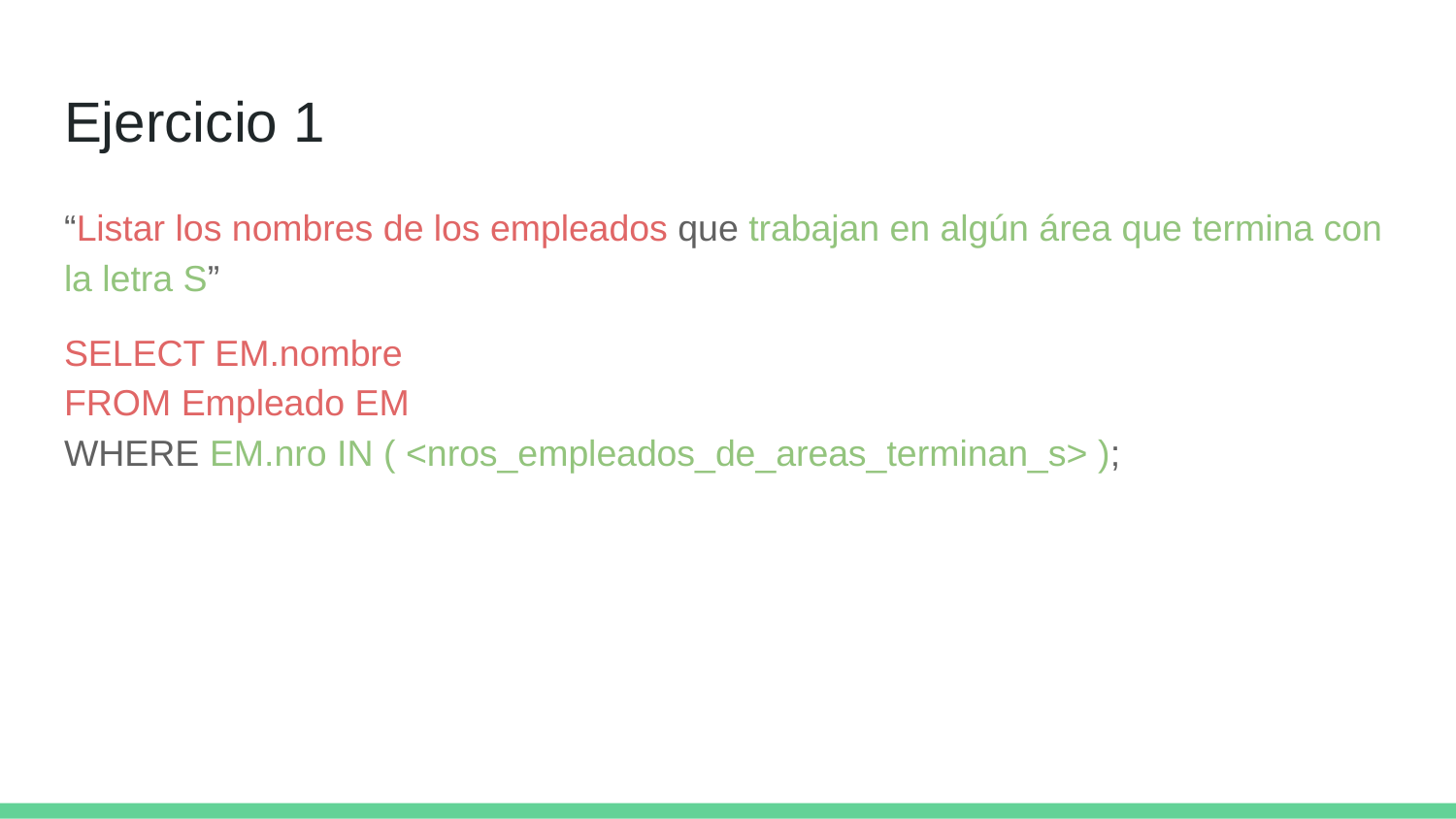

# Ejercicio 1
“Listar los nombres de los empleados que trabajan en algún área que termina con la letra S”
SELECT EM.nombre
FROM Empleado EM
WHERE EM.nro IN ( <nros_empleados_de_areas_terminan_s> );